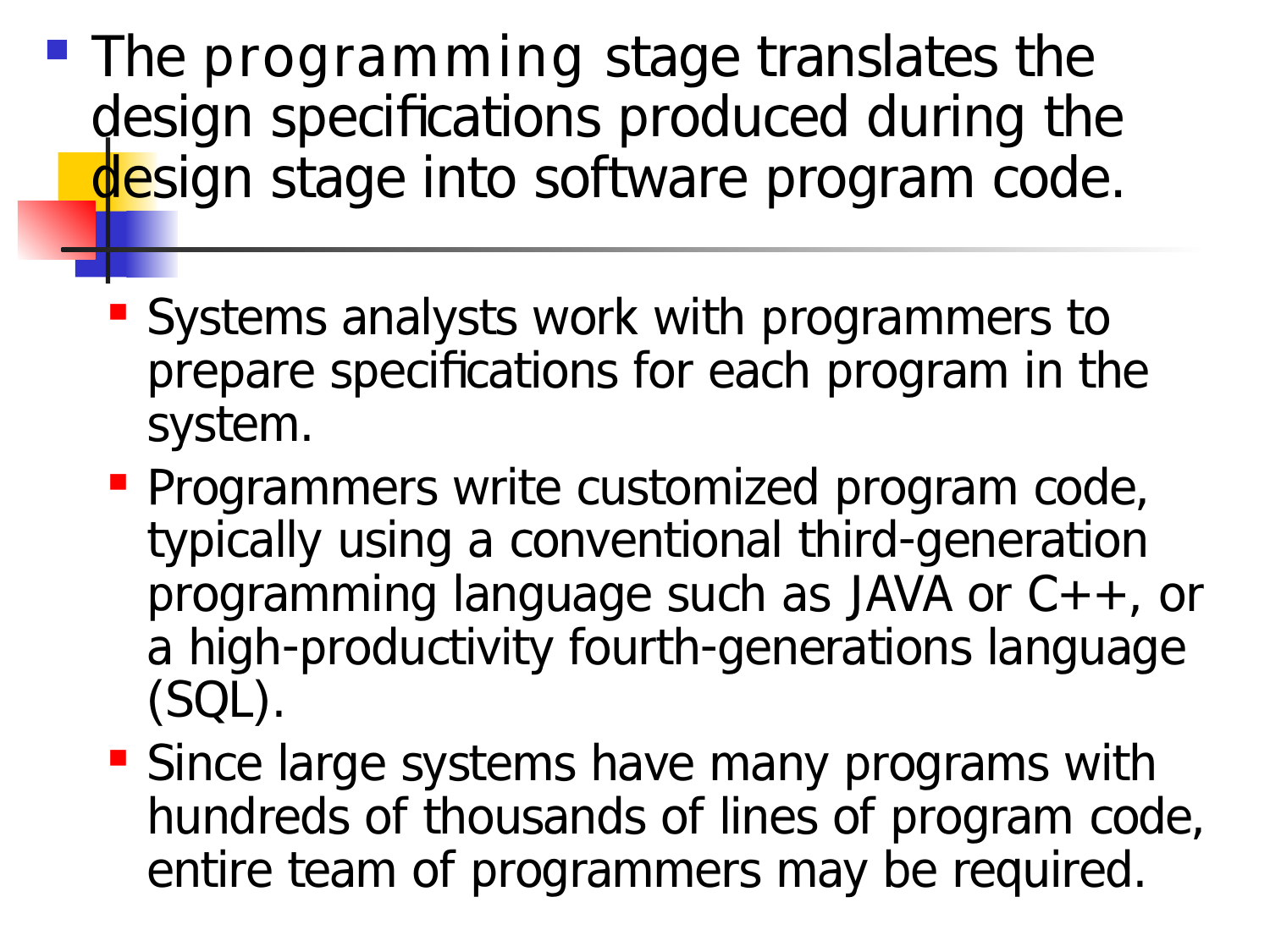

The programming stage translates the design specifications produced during the design stage into software program code.

Systems analysts work with programmers to prepare specifications for each program in the system.
Programmers write customized program code, typically using a conventional third-generation programming language such as JAVA or C++, or a high-productivity fourth-generations language (SQL).
Since large systems have many programs with hundreds of thousands of lines of program code, entire team of programmers may be required.